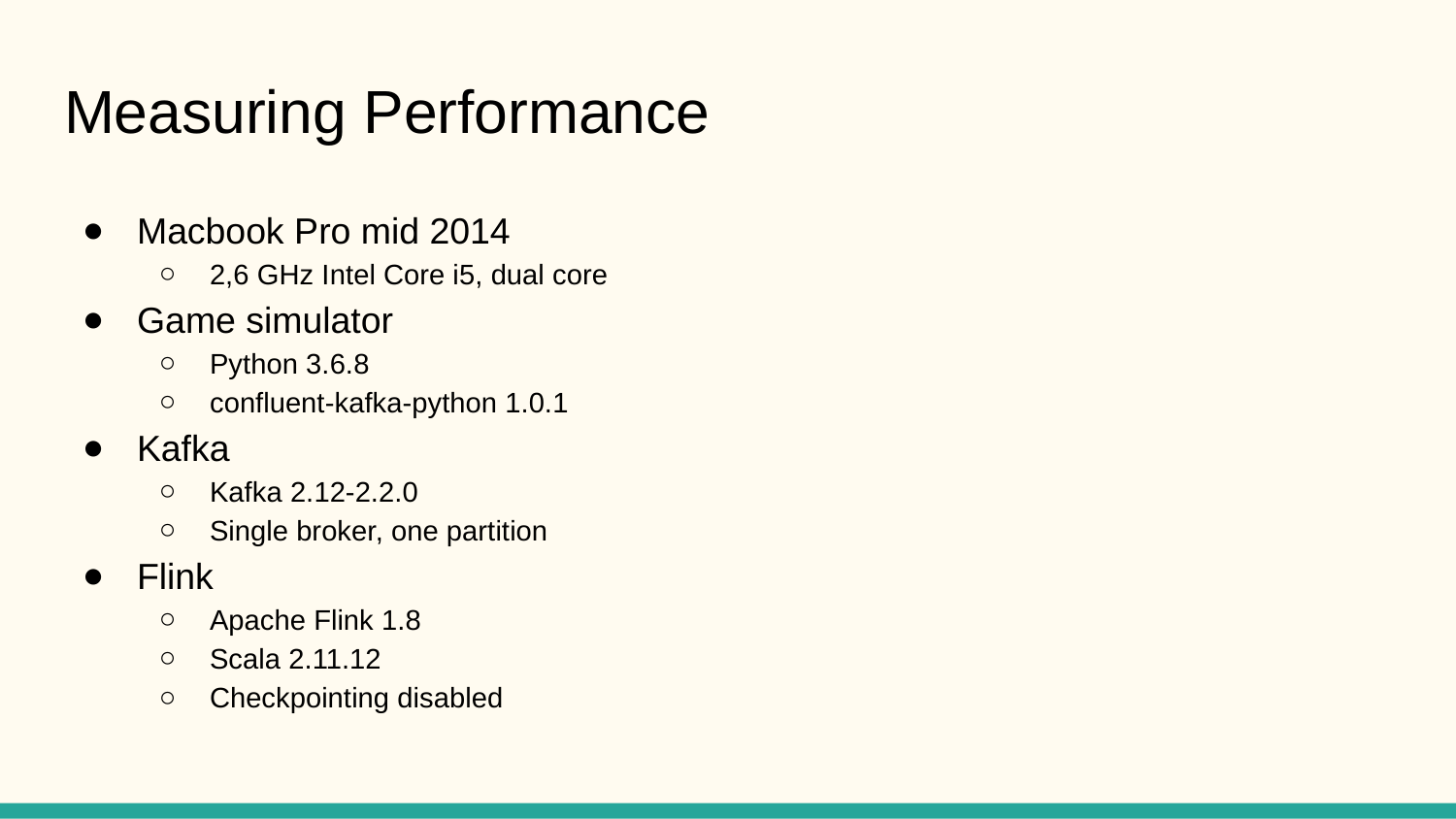

# Measuring Performance
Macbook Pro mid 2014
2,6 GHz Intel Core i5, dual core
Game simulator
Python 3.6.8
confluent-kafka-python 1.0.1
Kafka
Kafka 2.12-2.2.0
Single broker, one partition
Flink
Apache Flink 1.8
Scala 2.11.12
Checkpointing disabled